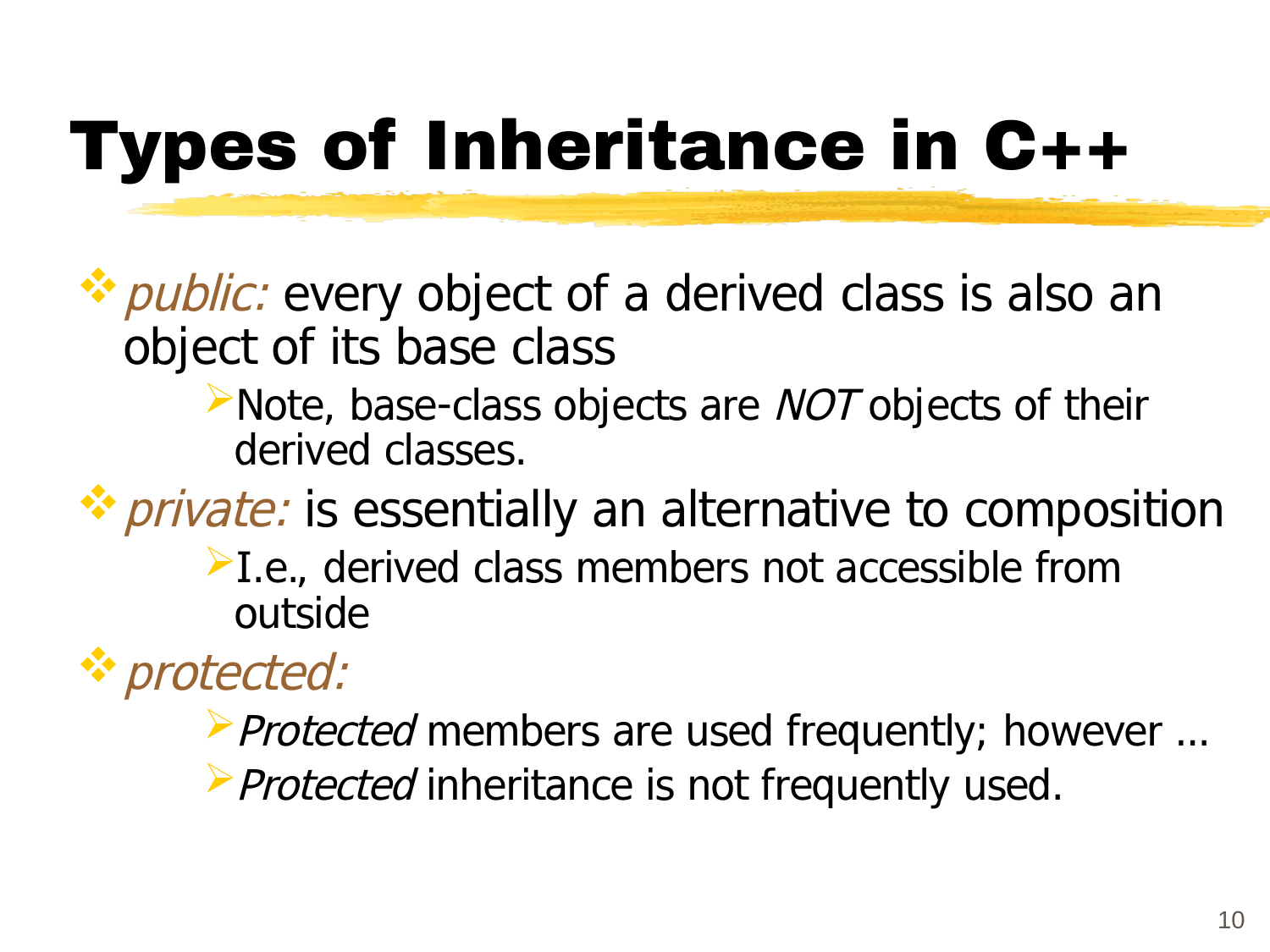

# Types of Inheritance in C++
public: every object of a derived class is also an object of its base class
Note, base-class objects are NOT objects of their derived classes.
private: is essentially an alternative to composition
I.e., derived class members not accessible from outside
protected:
Protected members are used frequently; however …
Protected inheritance is not frequently used.
10